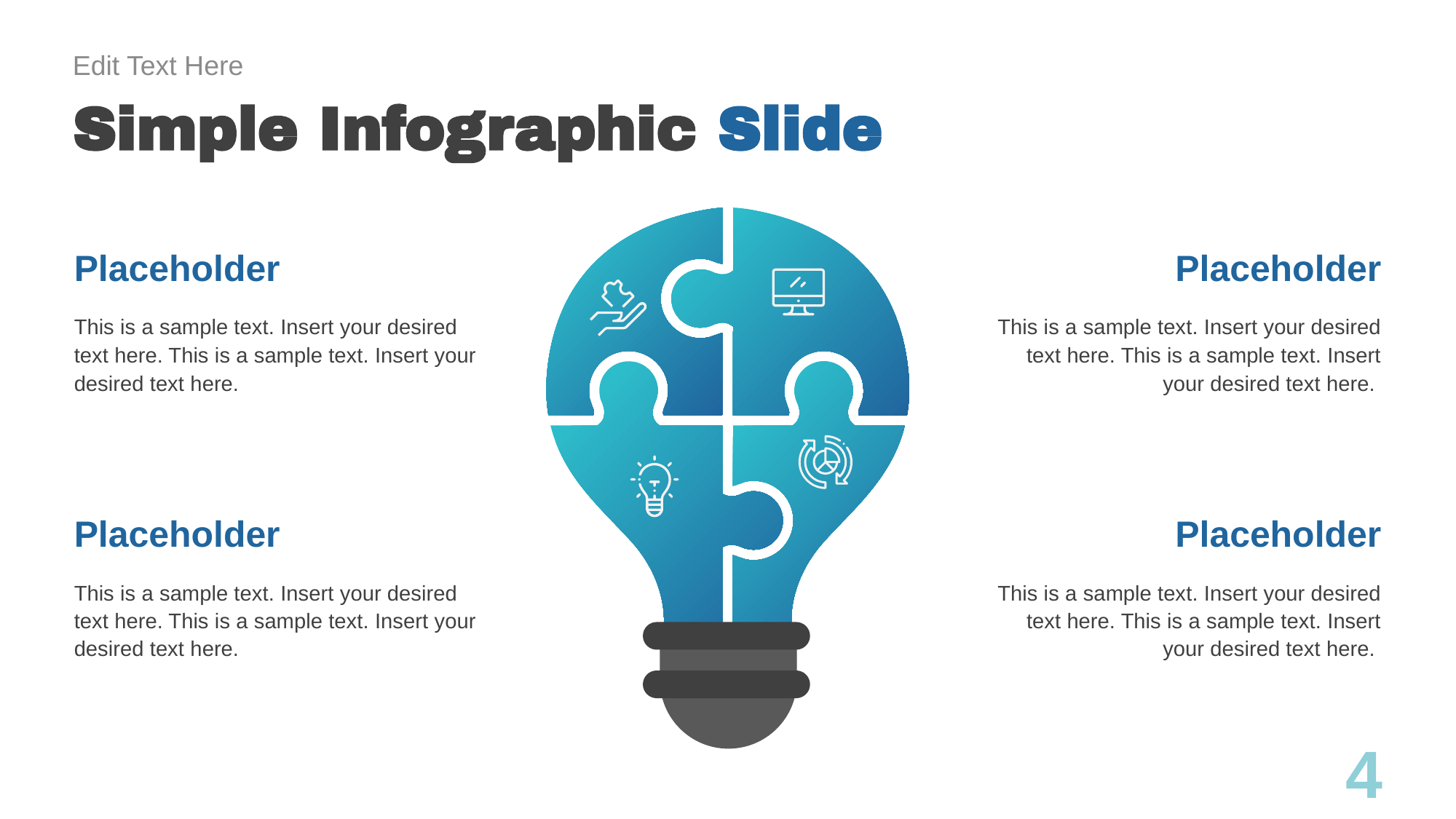

Edit Text Here
# Simple Infographic Slide

Placeholder
Placeholder

This is a sample text. Insert your desired text here. This is a sample text. Insert your desired text here.
This is a sample text. Insert your desired text here. This is a sample text. Insert your desired text here.

Placeholder
Placeholder
This is a sample text. Insert your desired text here. This is a sample text. Insert your desired text here.
This is a sample text. Insert your desired text here. This is a sample text. Insert your desired text here.

4